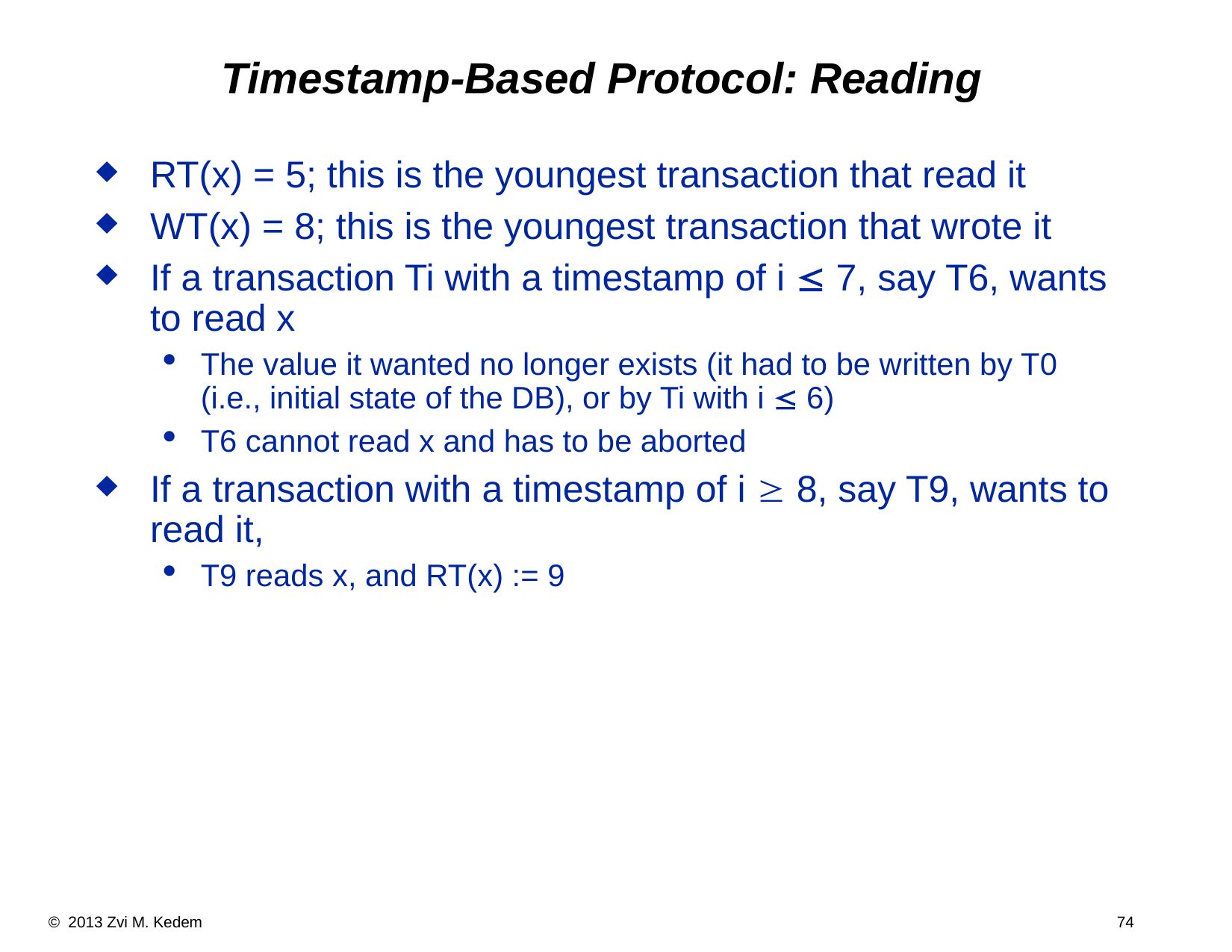

Timestamp-Based Protocol: Reading
RT(x) = 5; this is the youngest transaction that read it
WT(x) = 8; this is the youngest transaction that wrote it
If a transaction Ti with a timestamp of i ≤ 7, say T6, wants to read x
The value it wanted no longer exists (it had to be written by T0 (i.e., initial state of the DB), or by Ti with i ≤ 6)
T6 cannot read x and has to be aborted
If a transaction with a timestamp of i ≥ 8, say T9, wants to read it,
T9 reads x, and RT(x) := 9